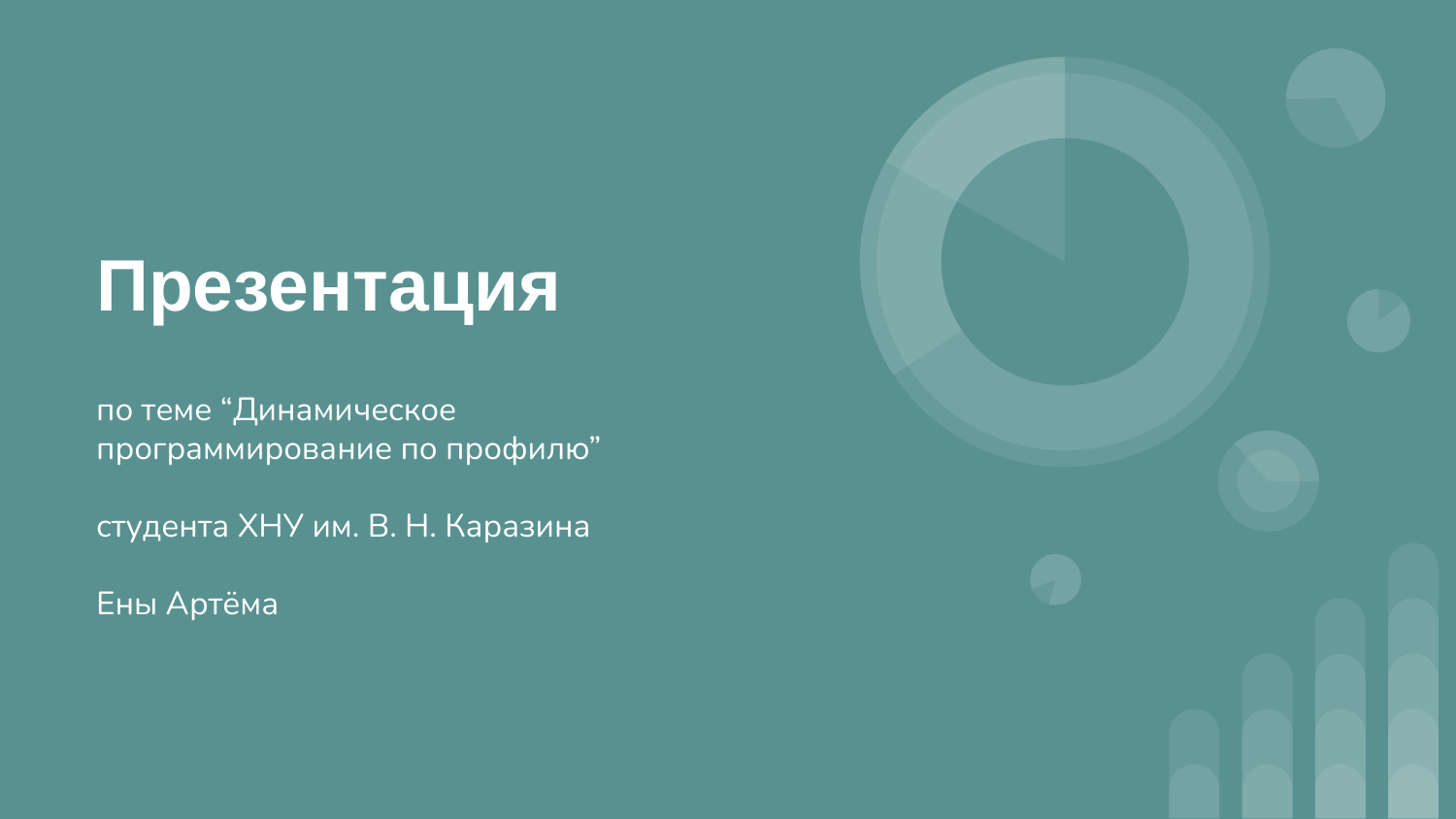

# Презентация
по теме “Динамическое программирование по профилю”

студента ХНУ им. В. Н. Каразина

Ены Артёма